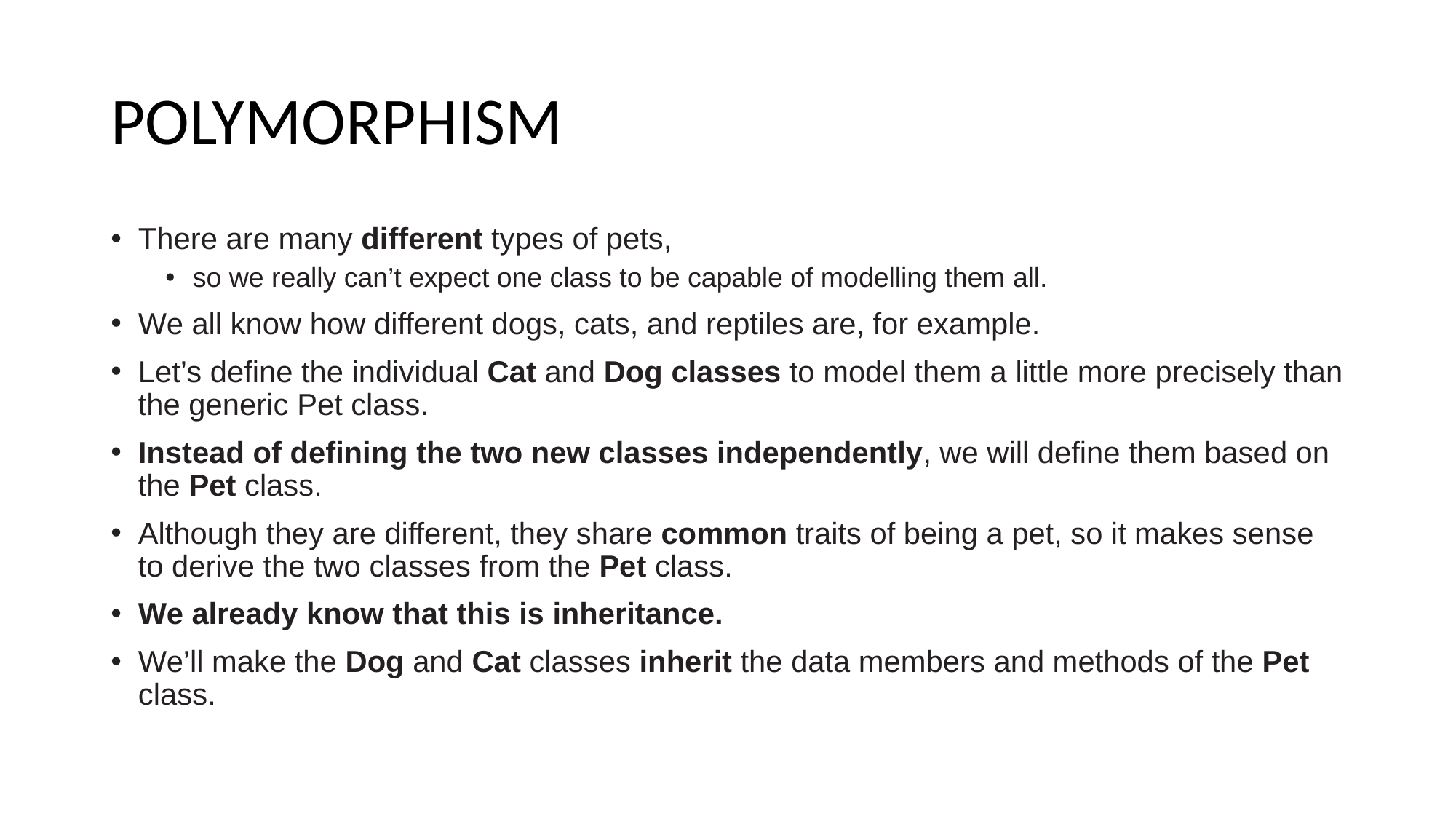

# POLYMORPHISM
There are many different types of pets,
so we really can’t expect one class to be capable of modelling them all.
We all know how different dogs, cats, and reptiles are, for example.
Let’s define the individual Cat and Dog classes to model them a little more precisely than the generic Pet class.
Instead of defining the two new classes independently, we will define them based on the Pet class.
Although they are different, they share common traits of being a pet, so it makes sense to derive the two classes from the Pet class.
We already know that this is inheritance.
We’ll make the Dog and Cat classes inherit the data members and methods of the Pet class.